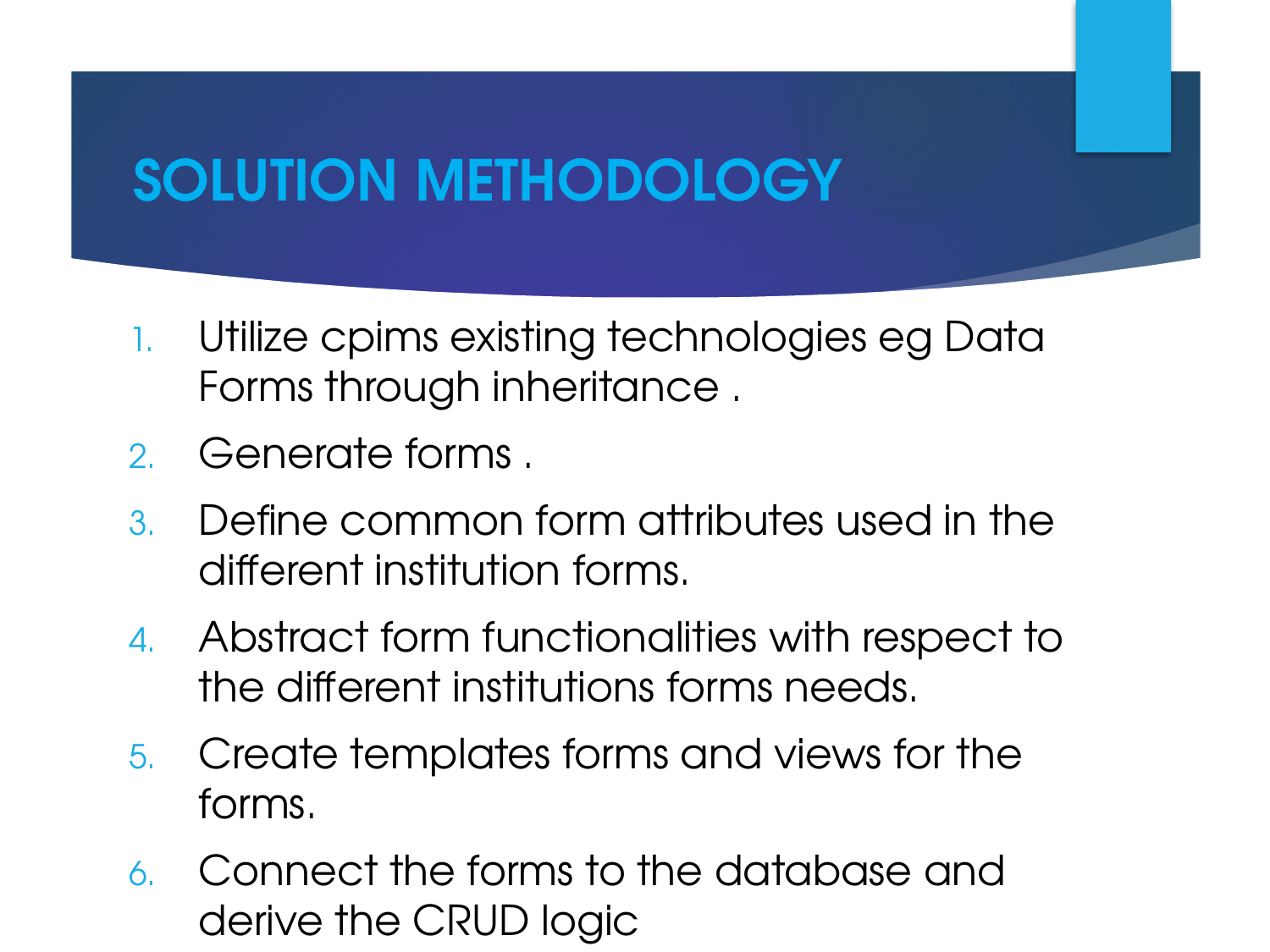

# SOLUTION METHODOLOGY
Utilize cpims existing technologies eg Data Forms through inheritance .
Generate forms .
Define common form attributes used in the different institution forms.
Abstract form functionalities with respect to the different institutions forms needs.
Create templates forms and views for the  forms.
Connect the forms to the database and derive the CRUD logic